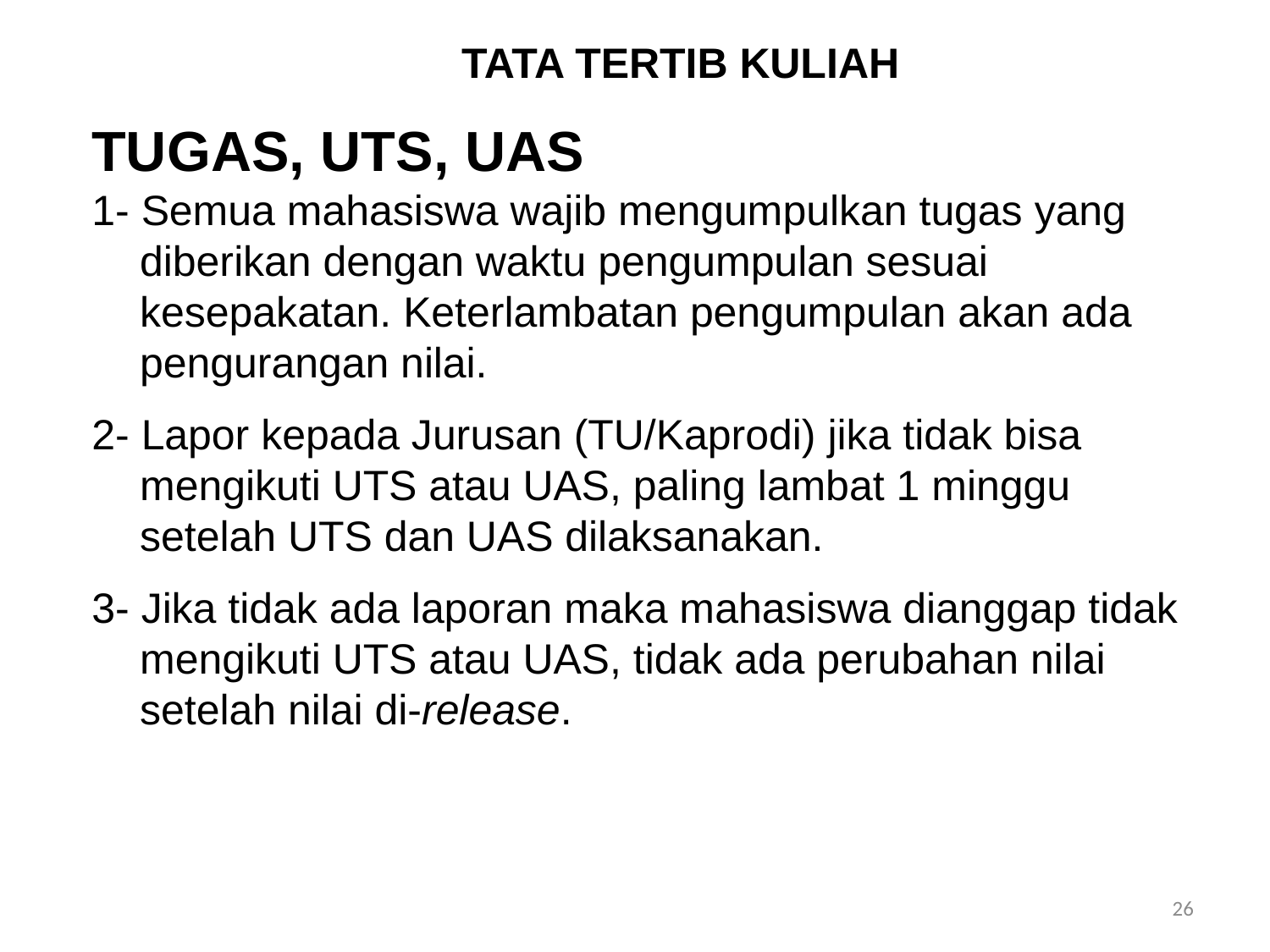

TATA TERTIB KULIAH
TUGAS, UTS, UAS
1- Semua mahasiswa wajib mengumpulkan tugas yang diberikan dengan waktu pengumpulan sesuai kesepakatan. Keterlambatan pengumpulan akan ada pengurangan nilai.
2- Lapor kepada Jurusan (TU/Kaprodi) jika tidak bisa mengikuti UTS atau UAS, paling lambat 1 minggu setelah UTS dan UAS dilaksanakan.
3- Jika tidak ada laporan maka mahasiswa dianggap tidak mengikuti UTS atau UAS, tidak ada perubahan nilai setelah nilai di-release.
26